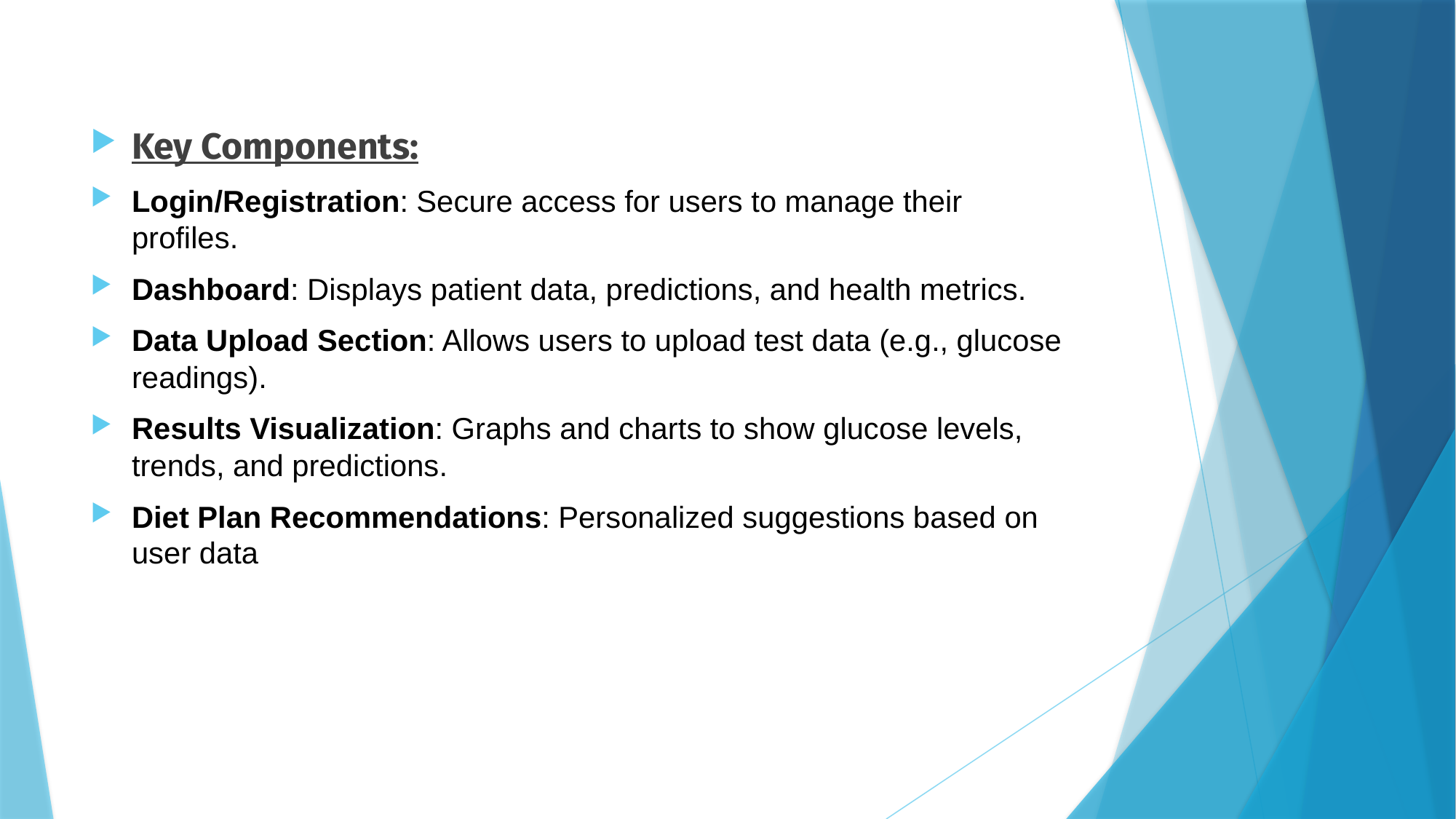

Key Components:
Login/Registration: Secure access for users to manage their profiles.
Dashboard: Displays patient data, predictions, and health metrics.
Data Upload Section: Allows users to upload test data (e.g., glucose readings).
Results Visualization: Graphs and charts to show glucose levels, trends, and predictions.
Diet Plan Recommendations: Personalized suggestions based on user data